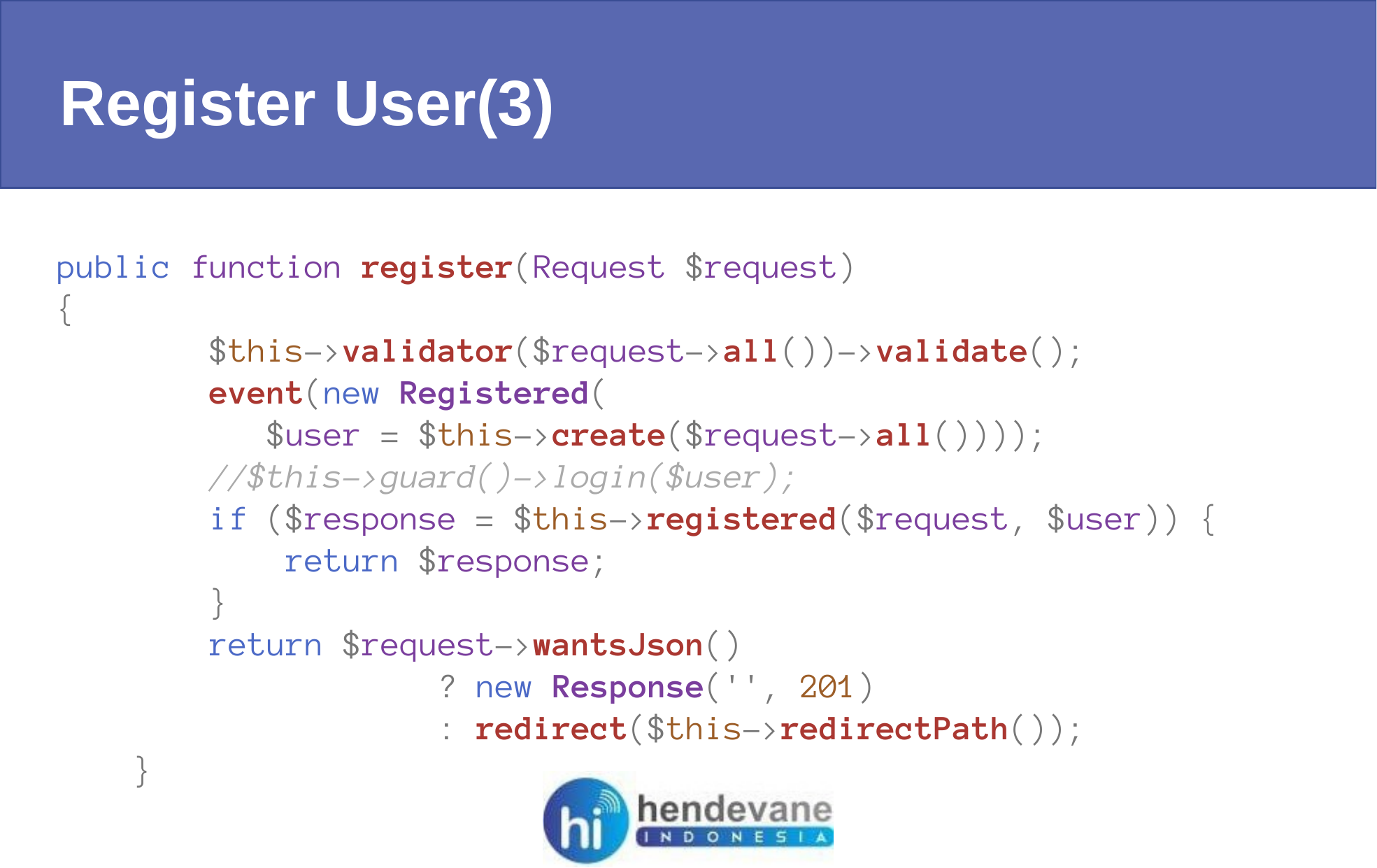

Register User(3)
public function register(Request $request)
{
        $this->validator($request->all())->validate();
        event(new Registered(
		$user = $this->create($request->all())));
        //$this->guard()->login($user);
        if ($response = $this->registered($request, $user)) {
            return $response;
        }
        return $request->wantsJson()
                    ? new Response('', 201)
                    : redirect($this->redirectPath());
    }